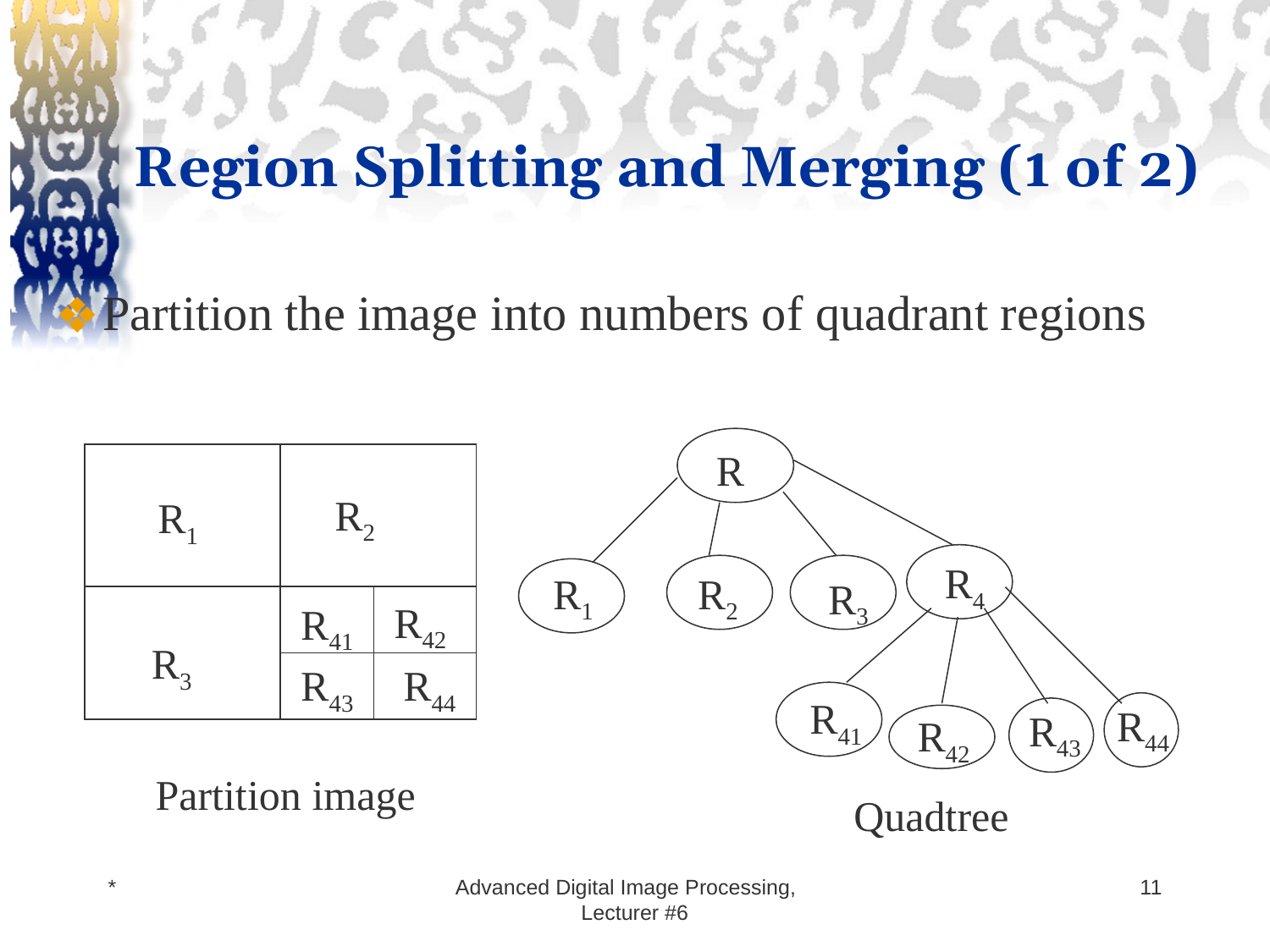

# Region Splitting and Merging (1 of 2)
Partition the image into numbers of quadrant regions

R

R4

R1
R2
R3

R41
R44

R43
R42

R2
R1
R42
R41
R3
R43
R44
Partition image
Quadtree
*
Advanced Digital Image Processing,    Lecturer #6
11